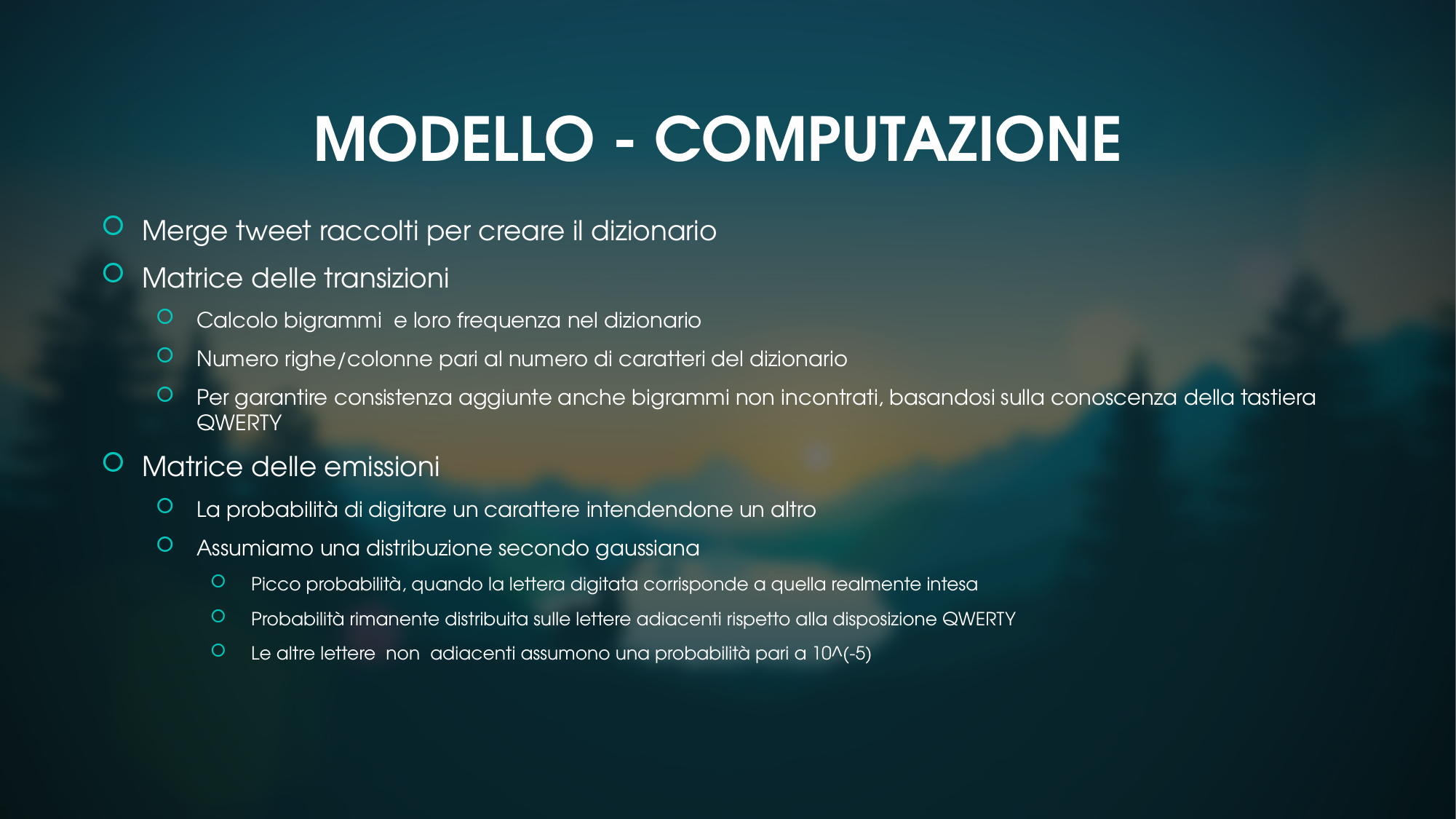

# MODELLO - COMPUTAZIONE
Merge tweet raccolti per creare il dizionario
Matrice delle transizioni
Calcolo bigrammi  e loro frequenza nel dizionario
Numero righe/colonne pari al numero di caratteri del dizionario
Per garantire consistenza aggiunte anche bigrammi non incontrati, basandosi sulla conoscenza della tastiera QWERTY
Matrice delle emissioni
La probabilità di digitare un carattere intendendone un altro
Assumiamo una distribuzione secondo gaussiana
Picco probabilità, quando la lettera digitata corrisponde a quella realmente intesa
Probabilità rimanente distribuita sulle lettere adiacenti rispetto alla disposizione QWERTY
Le altre lettere  non  adiacenti assumono una probabilità pari a 10^(-5)